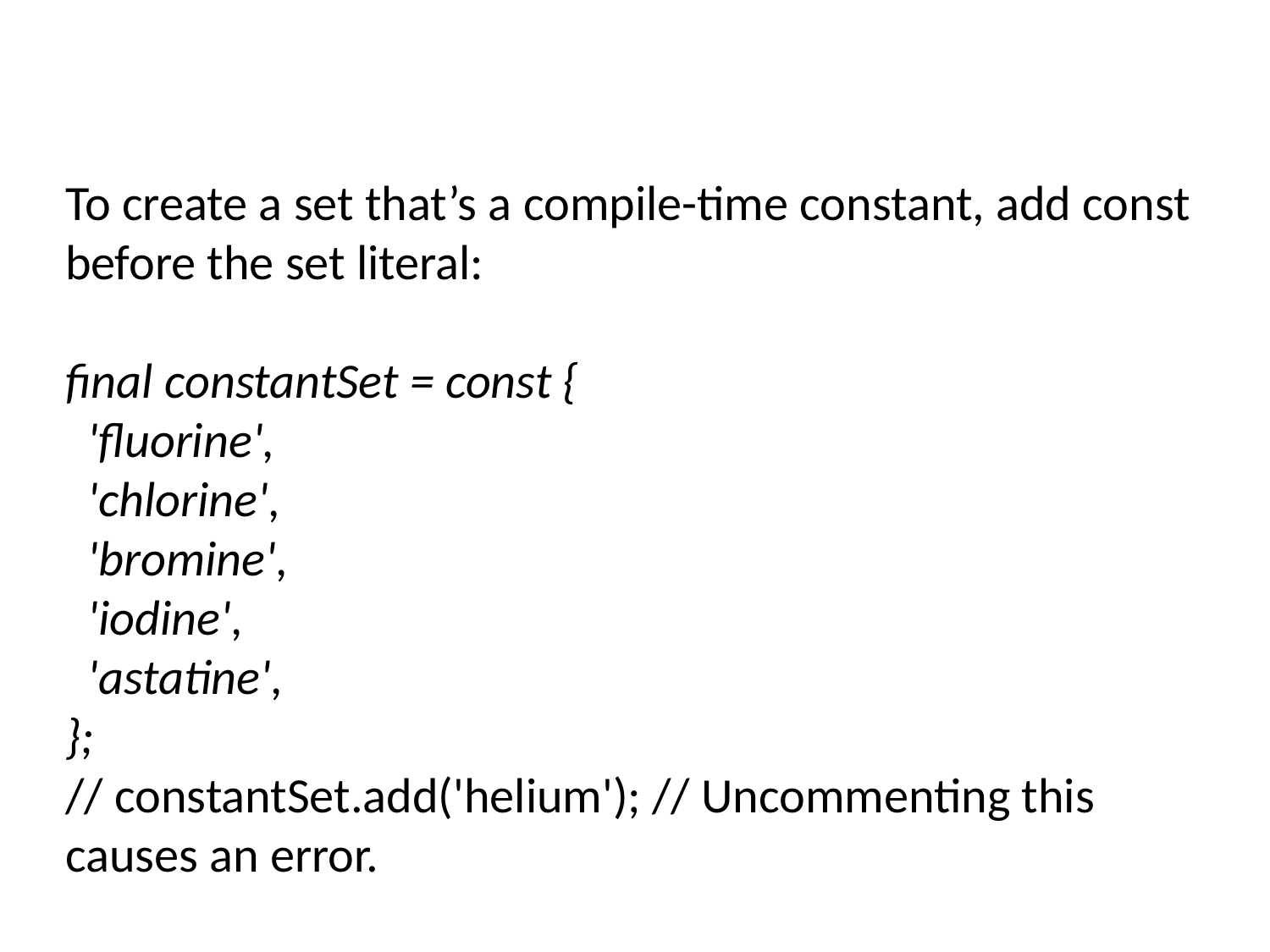

To create a set that’s a compile-time constant, add const before the set literal:

final constantSet = const {
  'fluorine',
  'chlorine',
  'bromine',
  'iodine',
  'astatine',
};
// constantSet.add('helium'); // Uncommenting this causes an error.